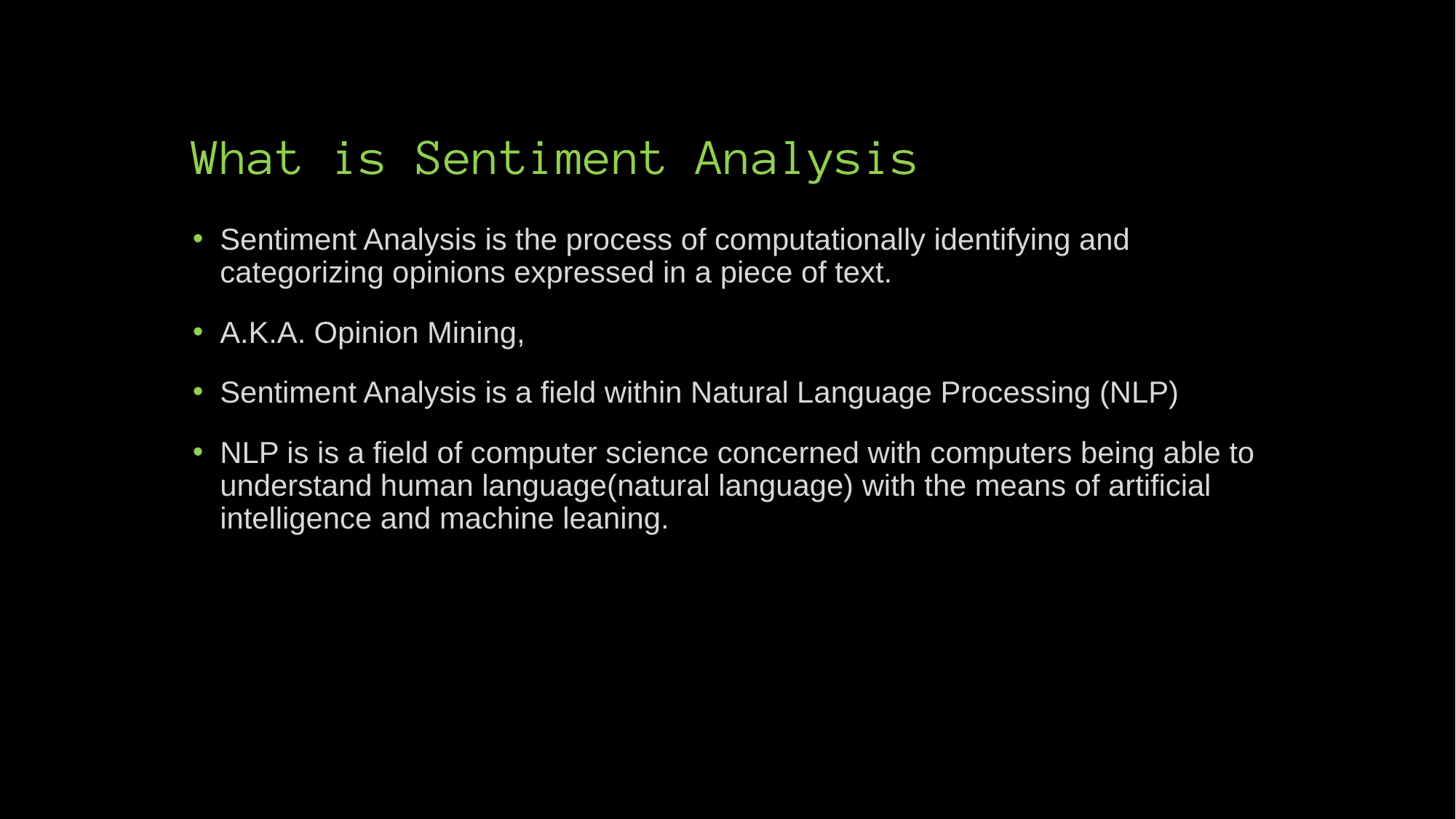

# What is Sentiment Analysis
Sentiment Analysis is the process of computationally identifying and categorizing opinions expressed in a piece of text.
A.K.A. Opinion Mining,
Sentiment Analysis is a field within Natural Language Processing (NLP)
NLP is is a field of computer science concerned with computers being able to understand human language(natural language) with the means of artificial intelligence and machine leaning.